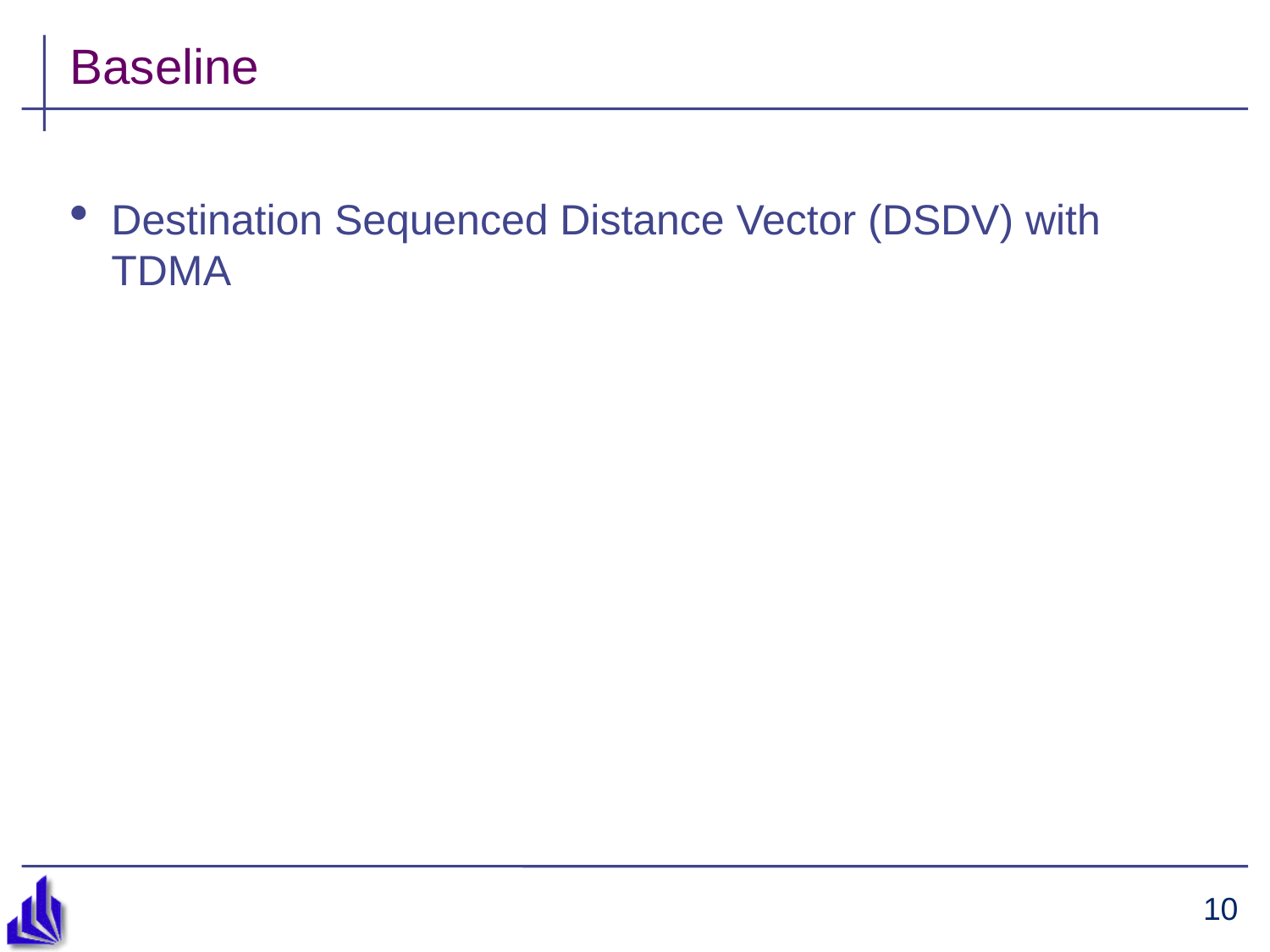

# Baseline

Destination Sequenced Distance Vector (DSDV) with TDMA